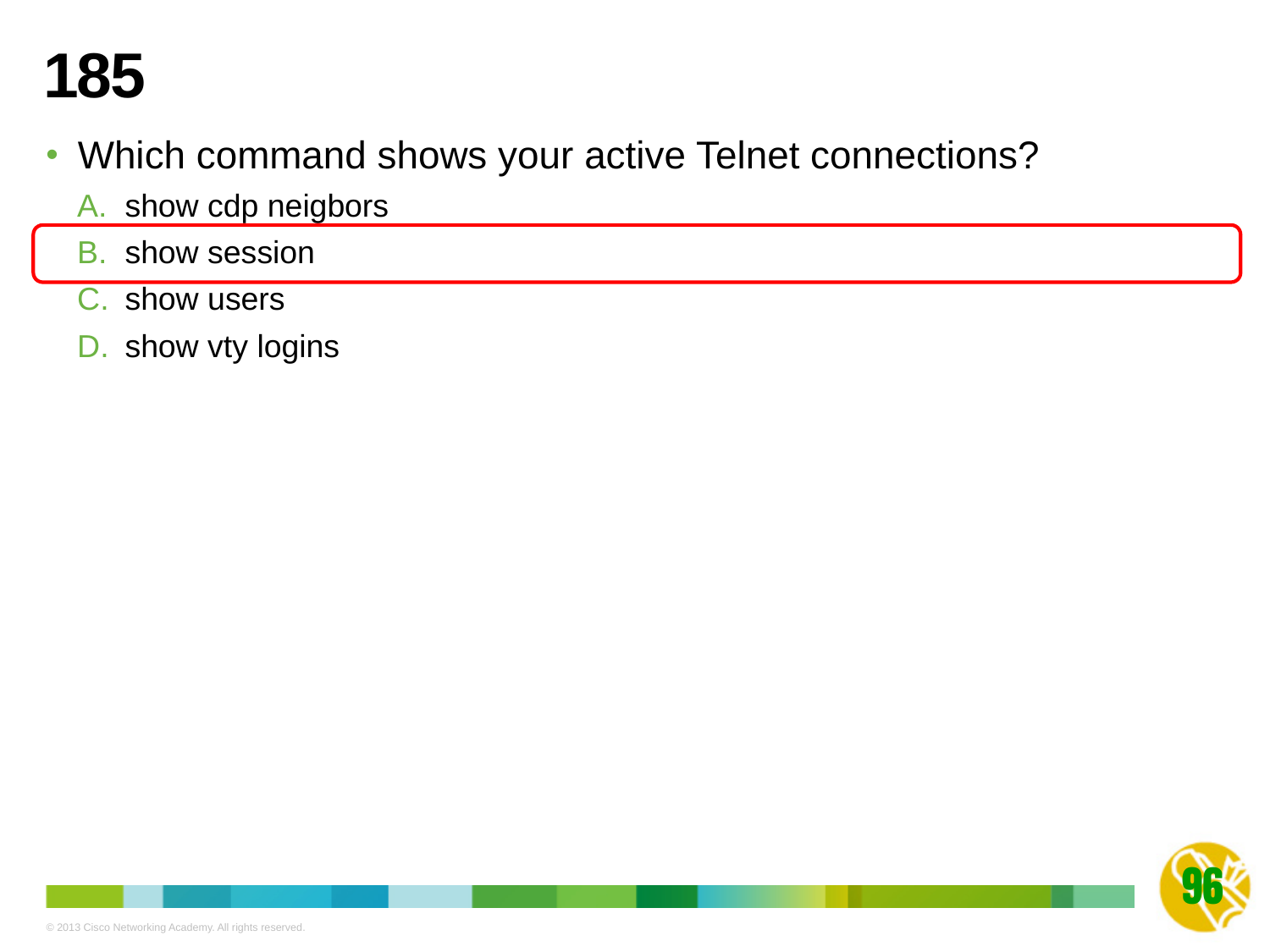

# 185
Which command shows your active Telnet connections?
show cdp neigbors
show session
show users
show vty logins